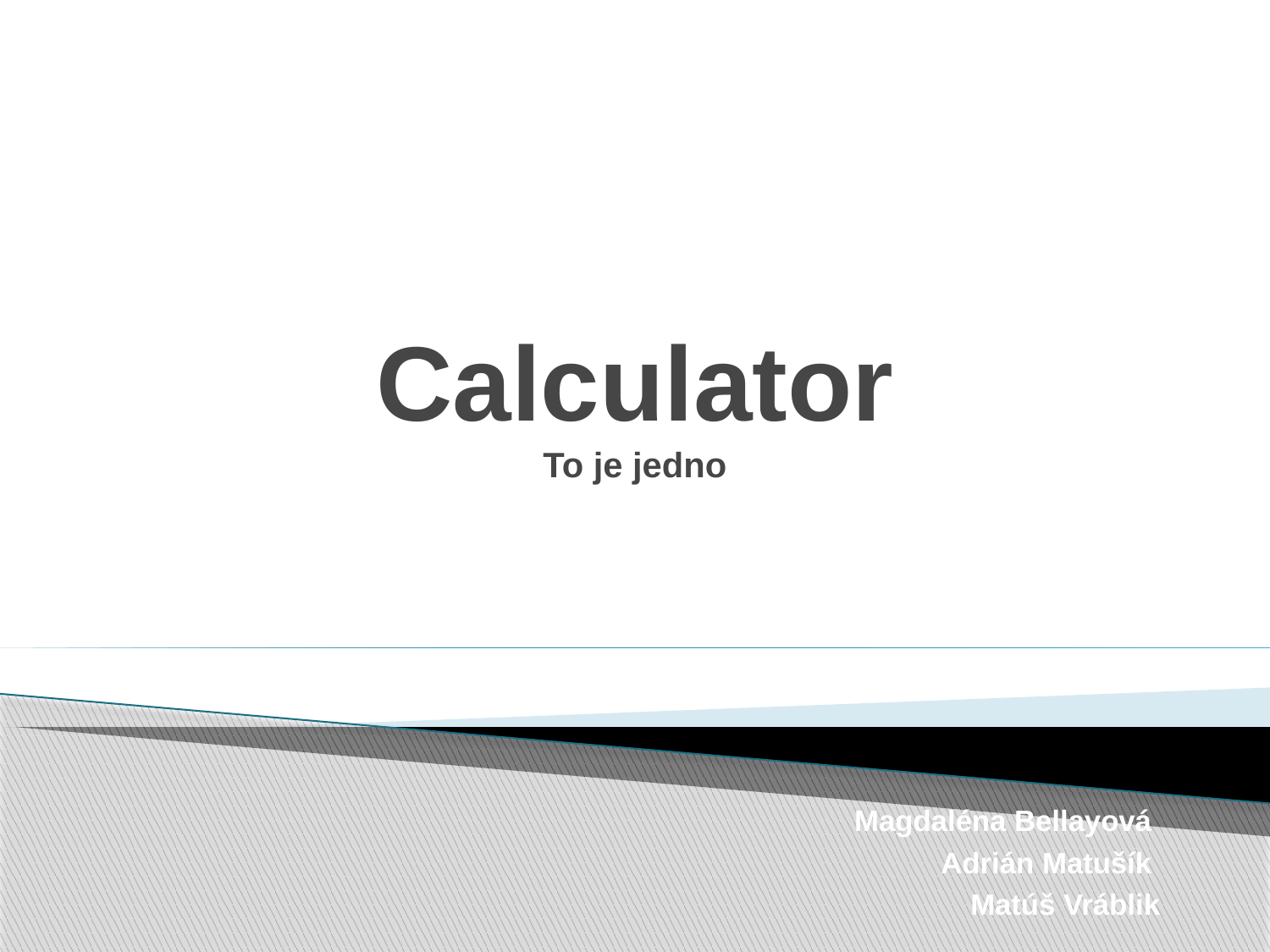

# Calculator To je jedno

Magdaléna Bellayová
Adrián Matušík
Matúš Vráblik